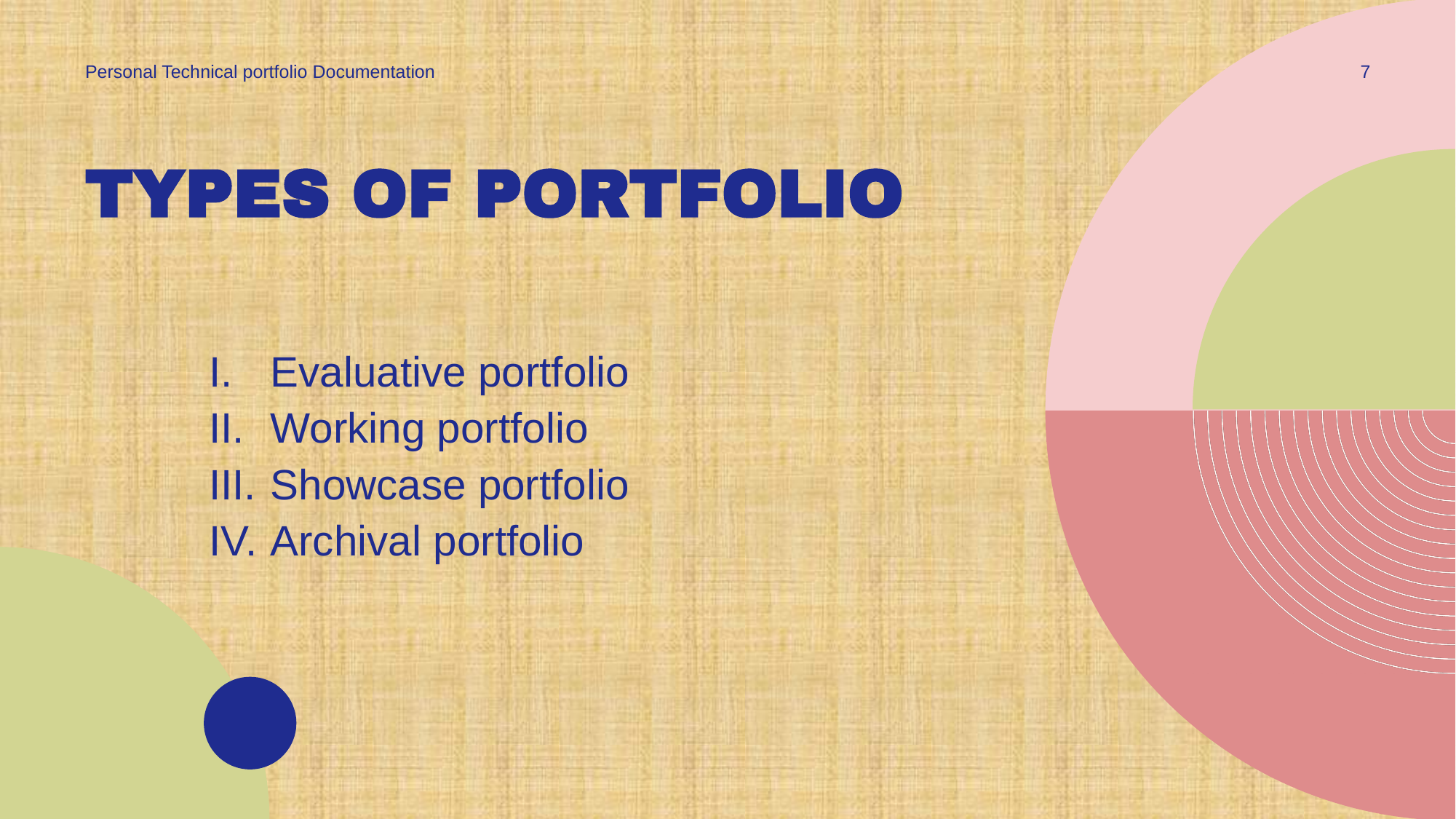

Personal Technical portfolio Documentation
7
# Types of Portfolio
Evaluative portfolio
Working portfolio
Showcase portfolio
Archival portfolio